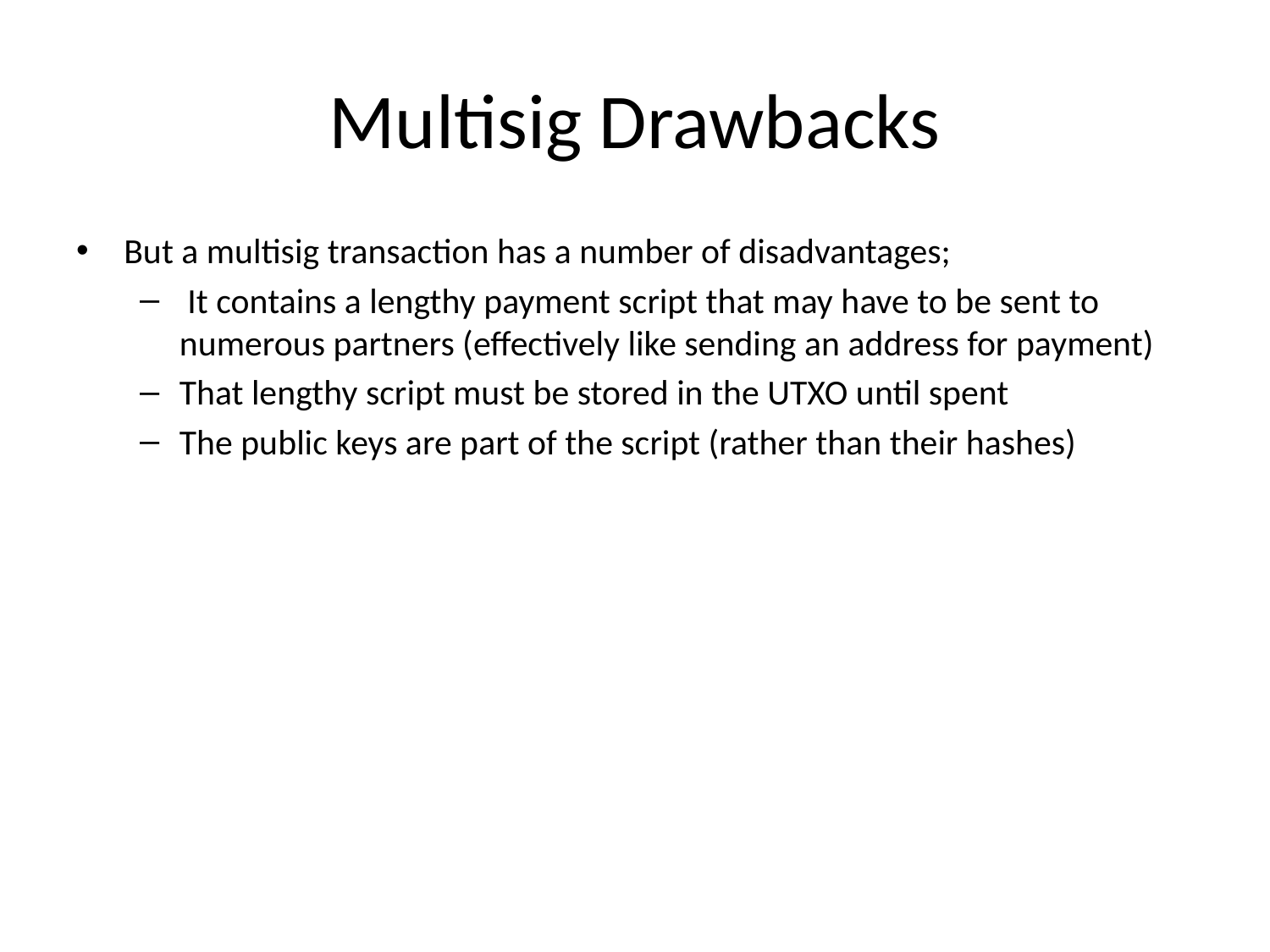

# Multisig Drawbacks
But a multisig transaction has a number of disadvantages;
 It contains a lengthy payment script that may have to be sent to numerous partners (effectively like sending an address for payment)
That lengthy script must be stored in the UTXO until spent
The public keys are part of the script (rather than their hashes)